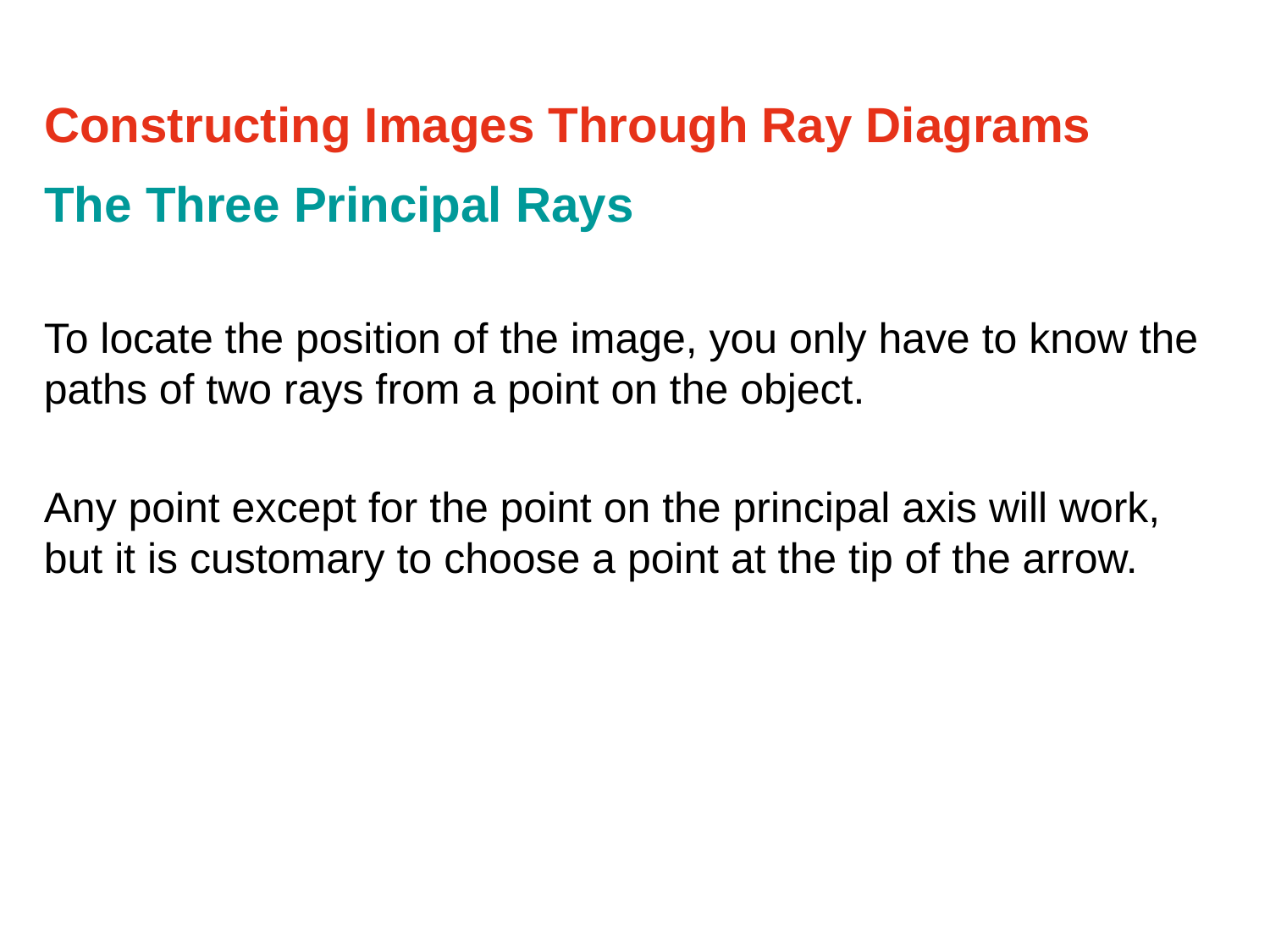

Constructing Images Through Ray Diagrams
The Three Principal Rays

To locate the position of the image, you only have to know the paths of two rays from a point on the object.

Any point except for the point on the principal axis will work, but it is customary to choose a point at the tip of the arrow.